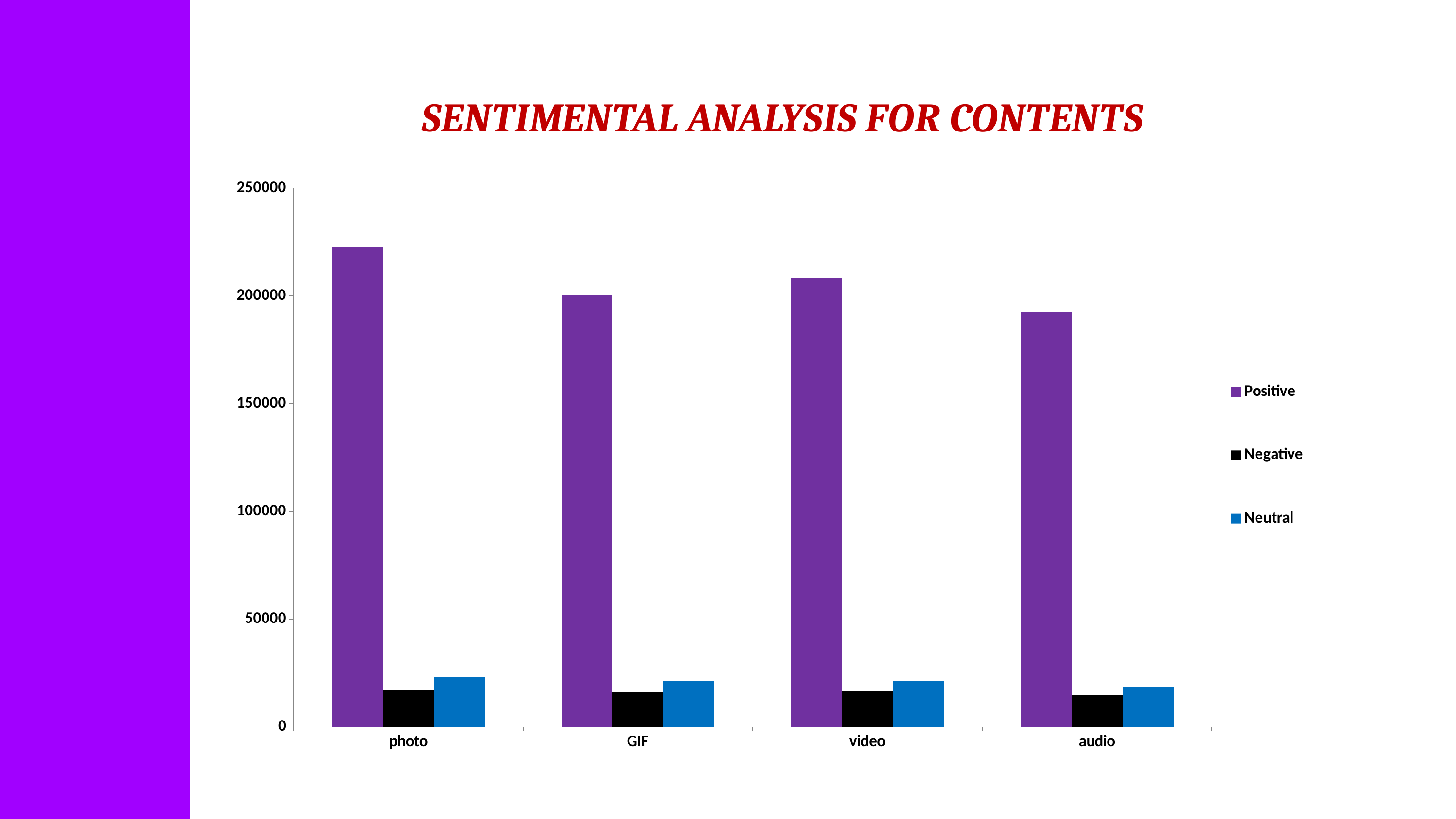

SENTIMENTAL ANALYSIS FOR CONTENTS

### Chart

| Category | Positive | Negative | Neutral |
|---|---|---|---|
| photo | 222559.0 | 17219.0 | 23060.0 |
| GIF | 200621.0 | 16086.0 | 21510.0 |
| video | 208385.0 | 16553.0 | 21525.0 |
| audio | 192491.0 | 14926.0 | 18710.0 |